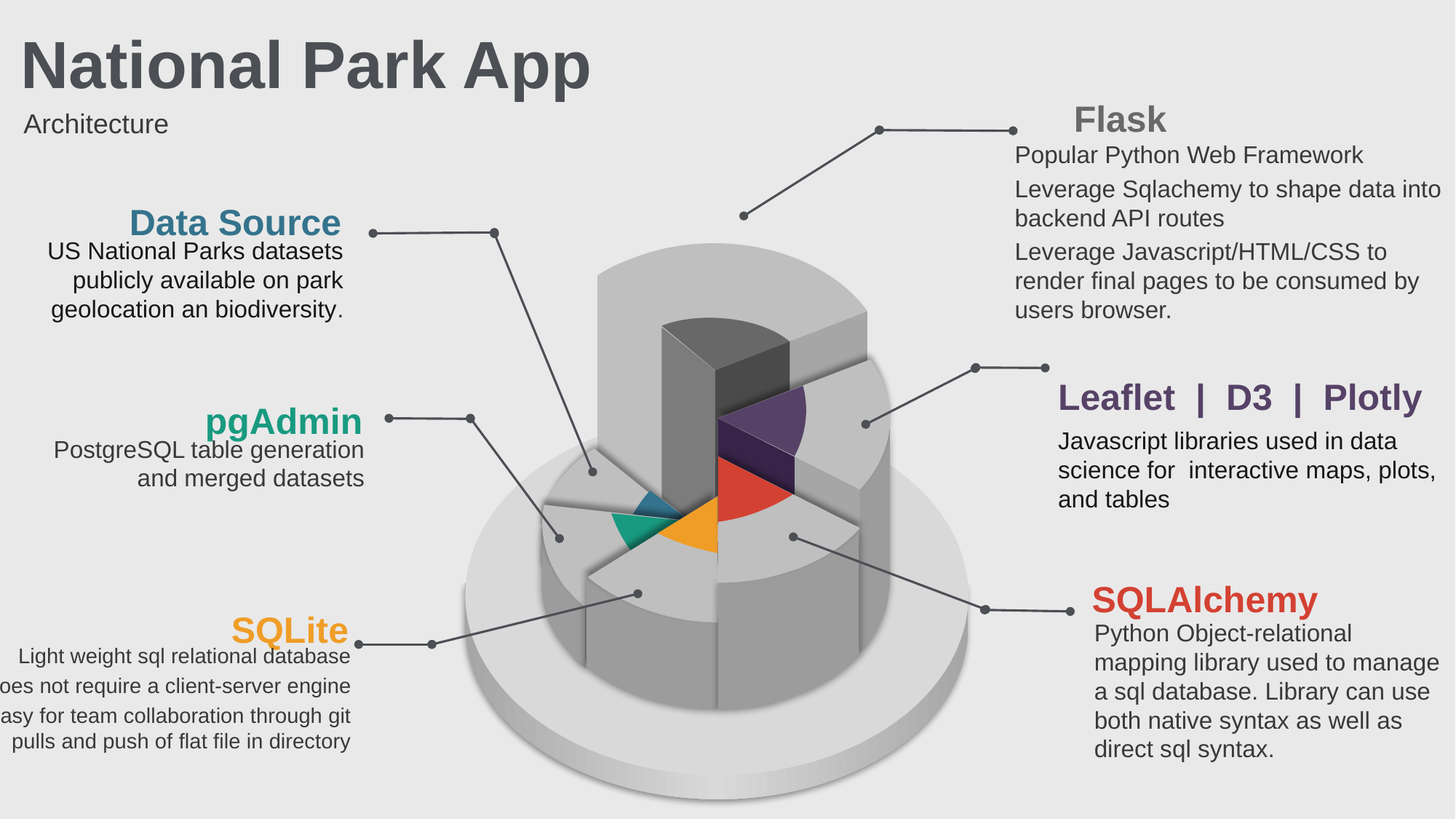

National Park App
Architecture
Flask
Popular Python Web Framework
Leverage Sqlachemy to shape data into backend API routes
Leverage Javascript/HTML/CSS to render final pages to be consumed by users browser.
Data Source
US National Parks datasets publicly available on park geolocation an biodiversity.

Leaflet  |  D3  |  Plotly
Javascript libraries used in data science for  interactive maps, plots, and tables

pgAdmin
PostgreSQL table generation and merged datasets

SQLAlchemy
Python Object-relational mapping library used to manage a sql database. Library can use both native syntax as well as direct sql syntax.

SQLite
Light weight sql relational database
Does not require a client-server engine
Easy for team collaboration through git pulls and push of flat file in directory